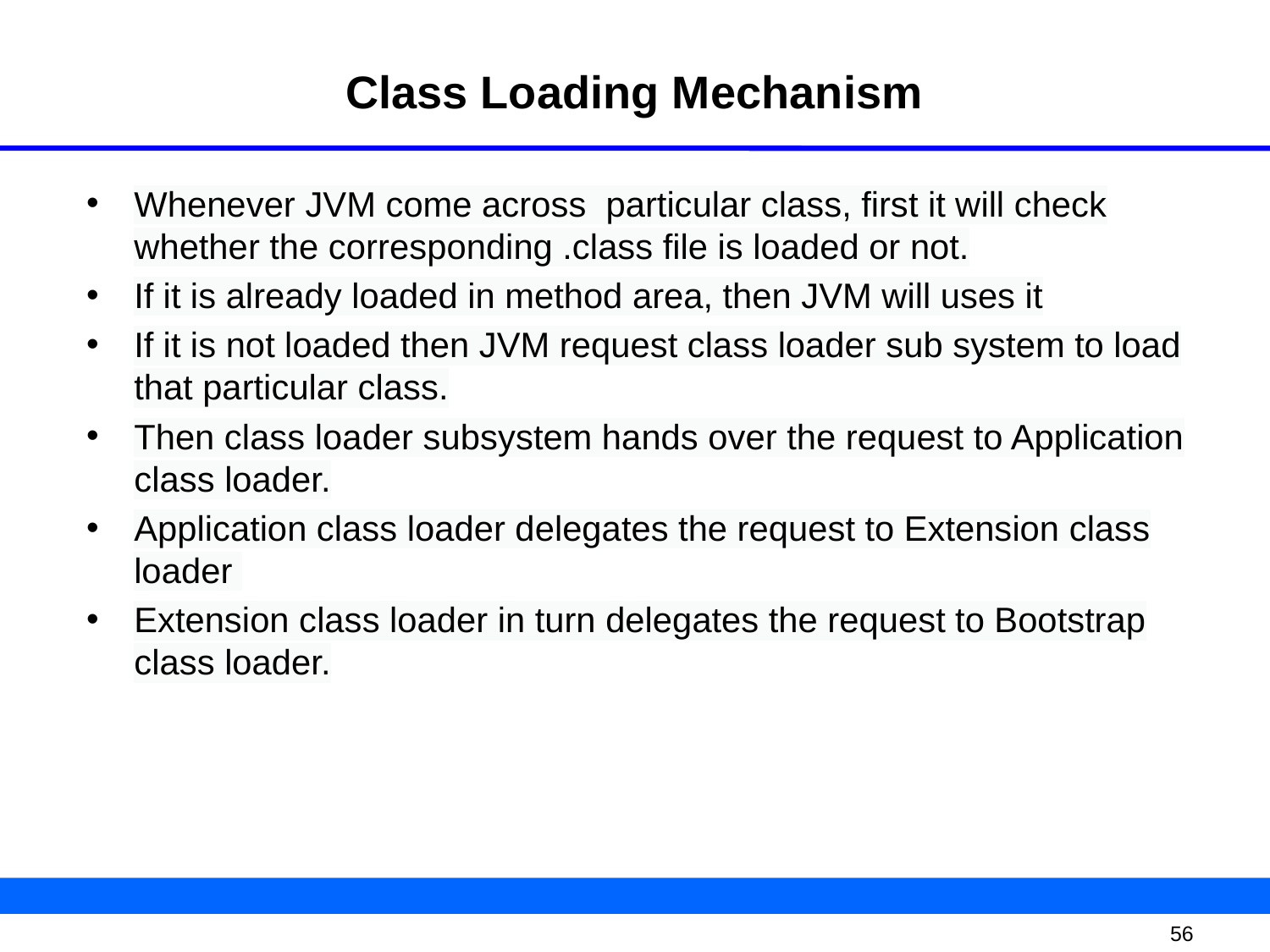

# Class Loading Mechanism
Whenever JVM come across  particular class, first it will check whether the corresponding .class file is loaded or not.
If it is already loaded in method area, then JVM will uses it
If it is not loaded then JVM request class loader sub system to load that particular class.
Then class loader subsystem hands over the request to Application class loader.
Application class loader delegates the request to Extension class loader
Extension class loader in turn delegates the request to Bootstrap class loader.